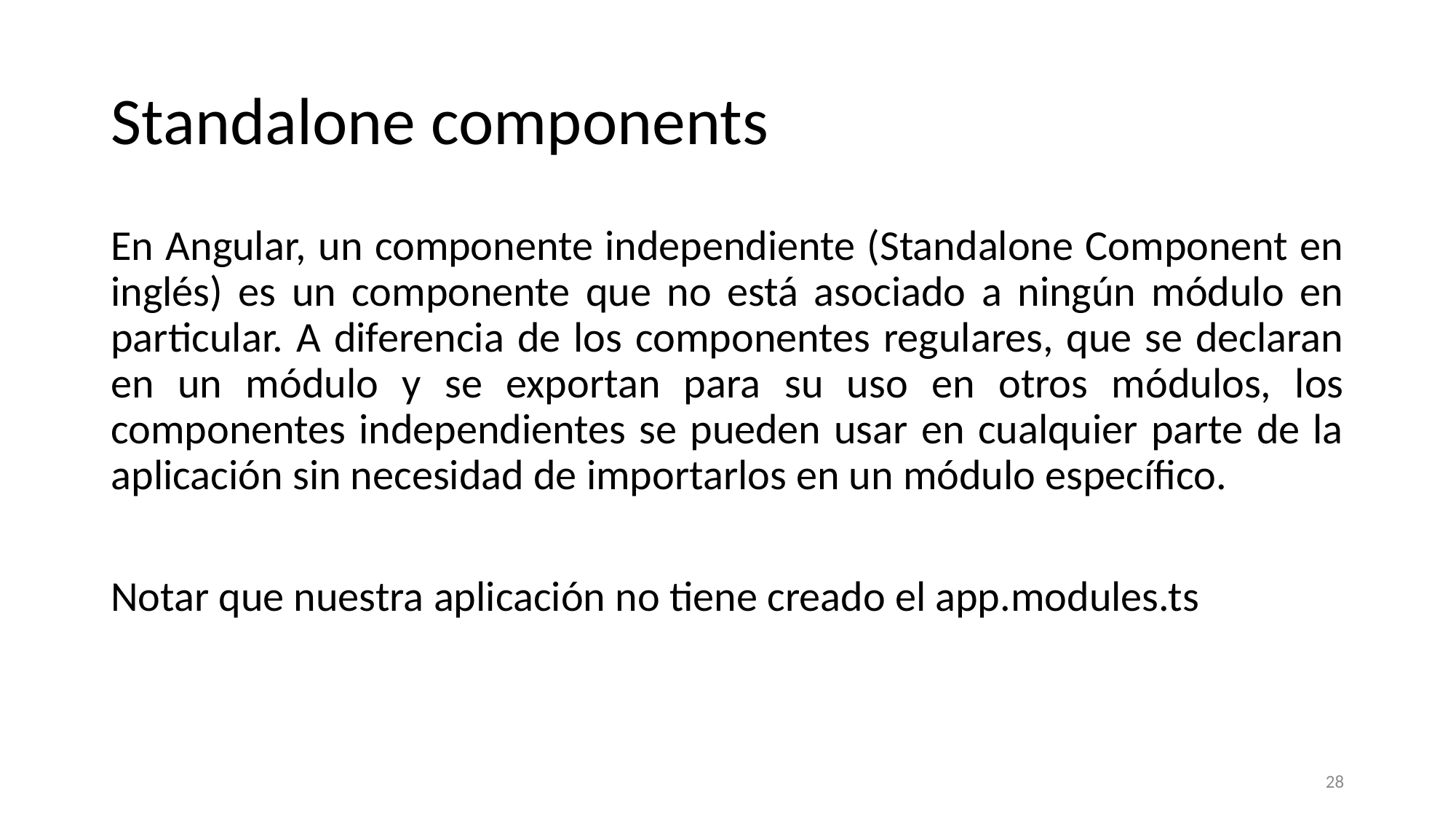

# Standalone components
En Angular, un componente independiente (Standalone Component en inglés) es un componente que no está asociado a ningún módulo en particular. A diferencia de los componentes regulares, que se declaran en un módulo y se exportan para su uso en otros módulos, los componentes independientes se pueden usar en cualquier parte de la aplicación sin necesidad de importarlos en un módulo específico.

Notar que nuestra aplicación no tiene creado el app.modules.ts
28